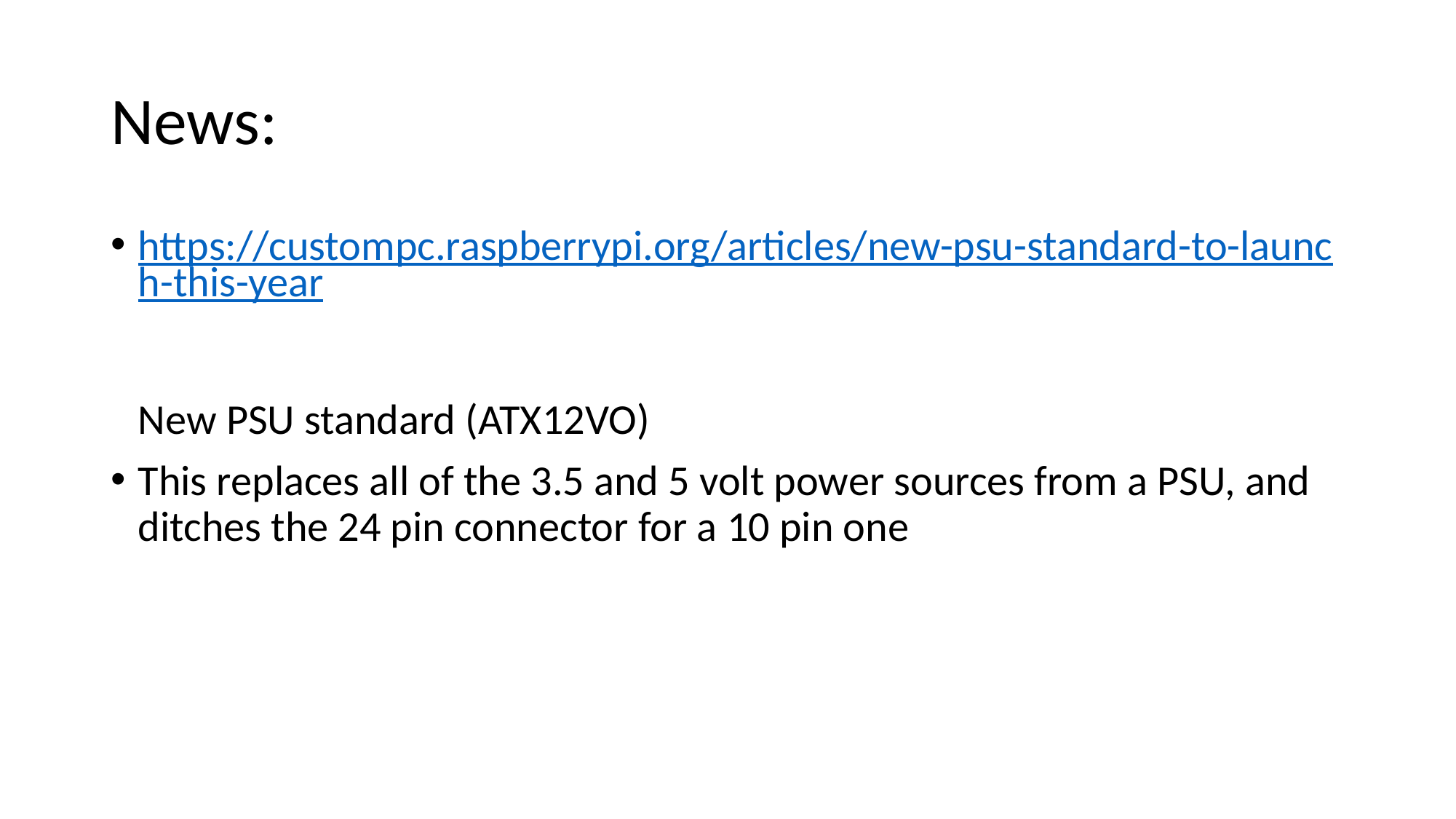

# News:
https://custompc.raspberrypi.org/articles/new-psu-standard-to-launch-this-year
New PSU standard (ATX12VO)
This replaces all of the 3.5 and 5 volt power sources from a PSU, and ditches the 24 pin connector for a 10 pin one